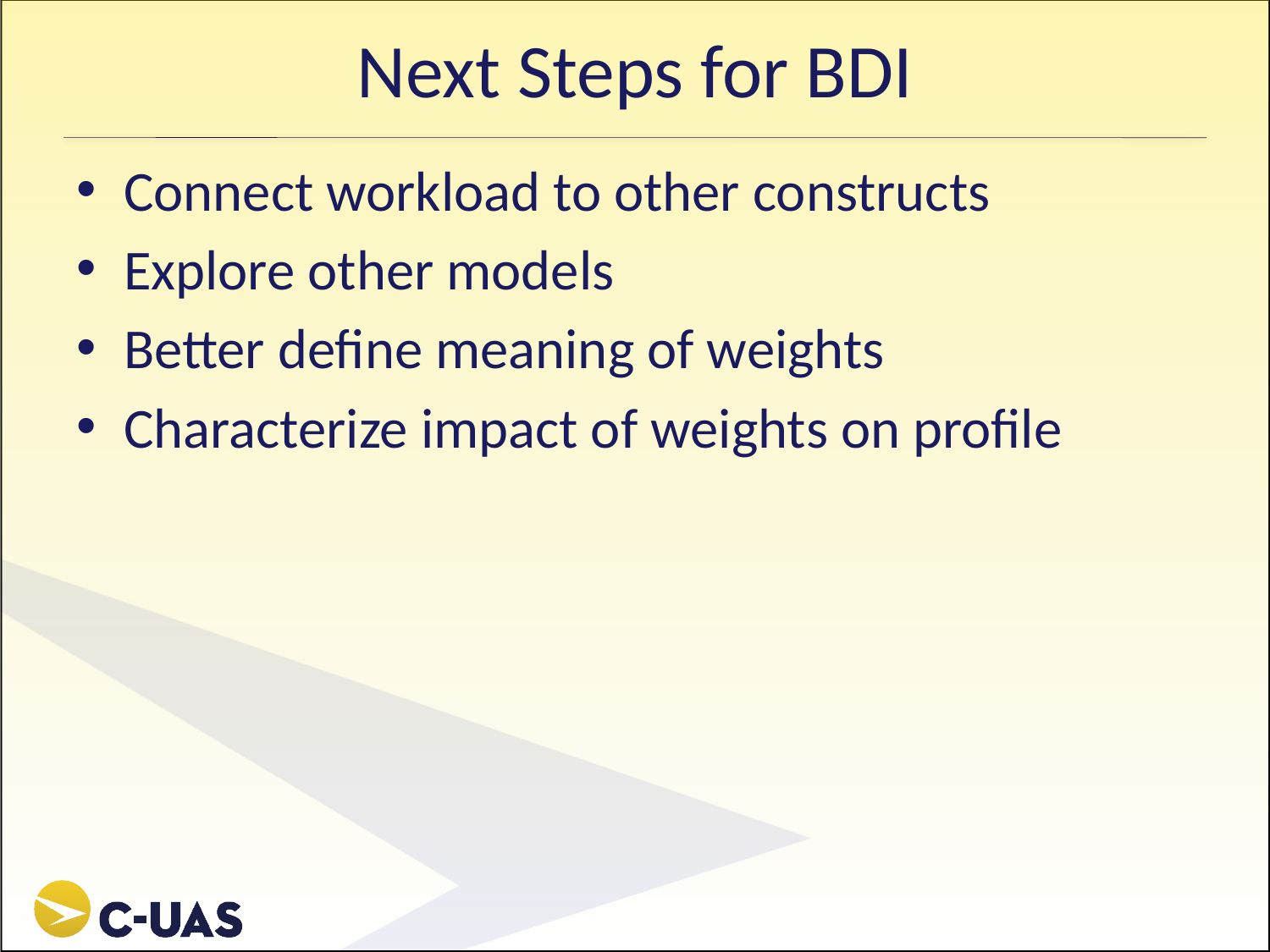

# Next Steps for BDI
Connect workload to other constructs
Explore other models
Better define meaning of weights
Characterize impact of weights on profile